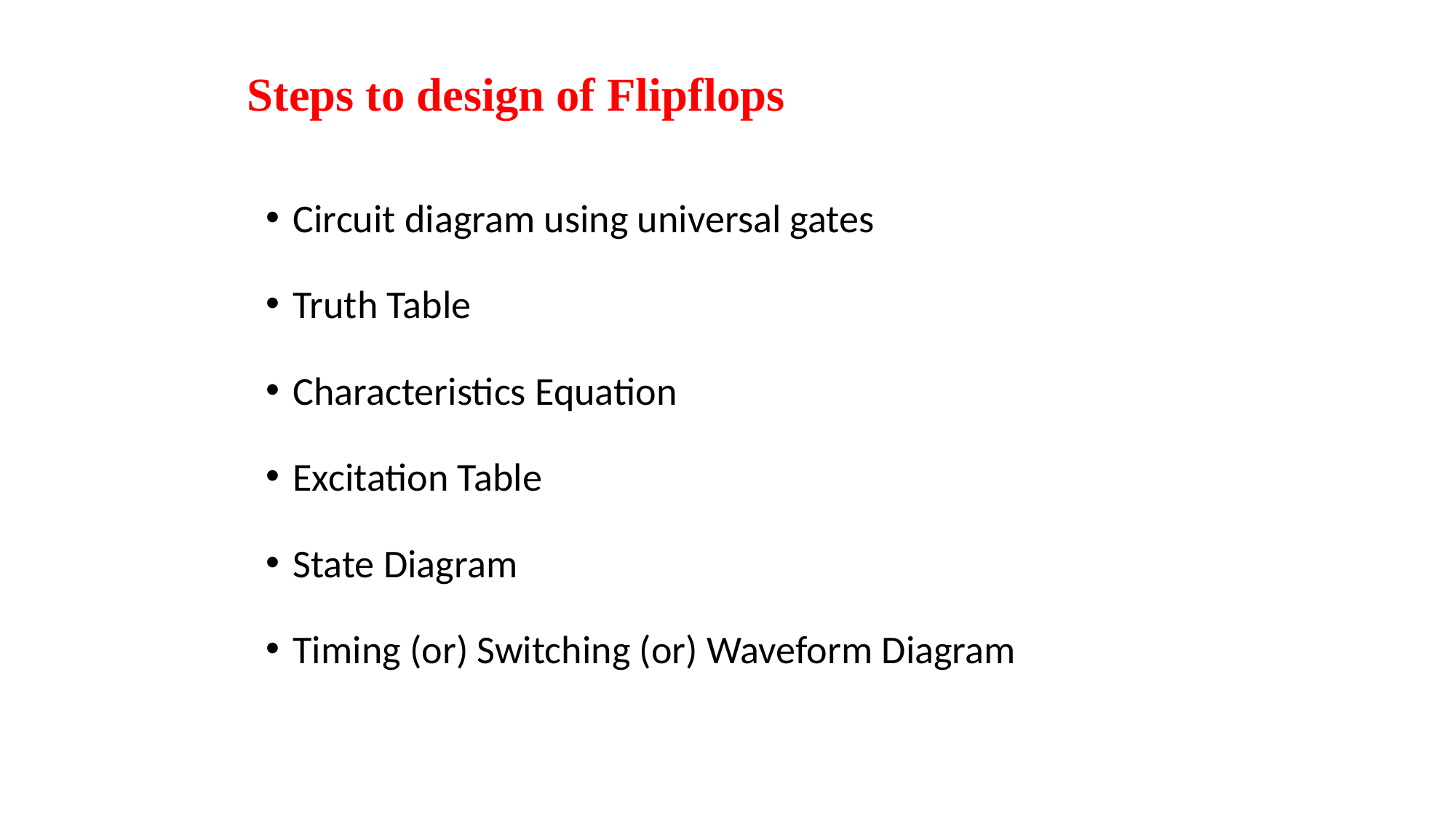

# Steps to design of Flipflops
Circuit diagram using universal gates
Truth Table
Characteristics Equation
Excitation Table
State Diagram
Timing (or) Switching (or) Waveform Diagram